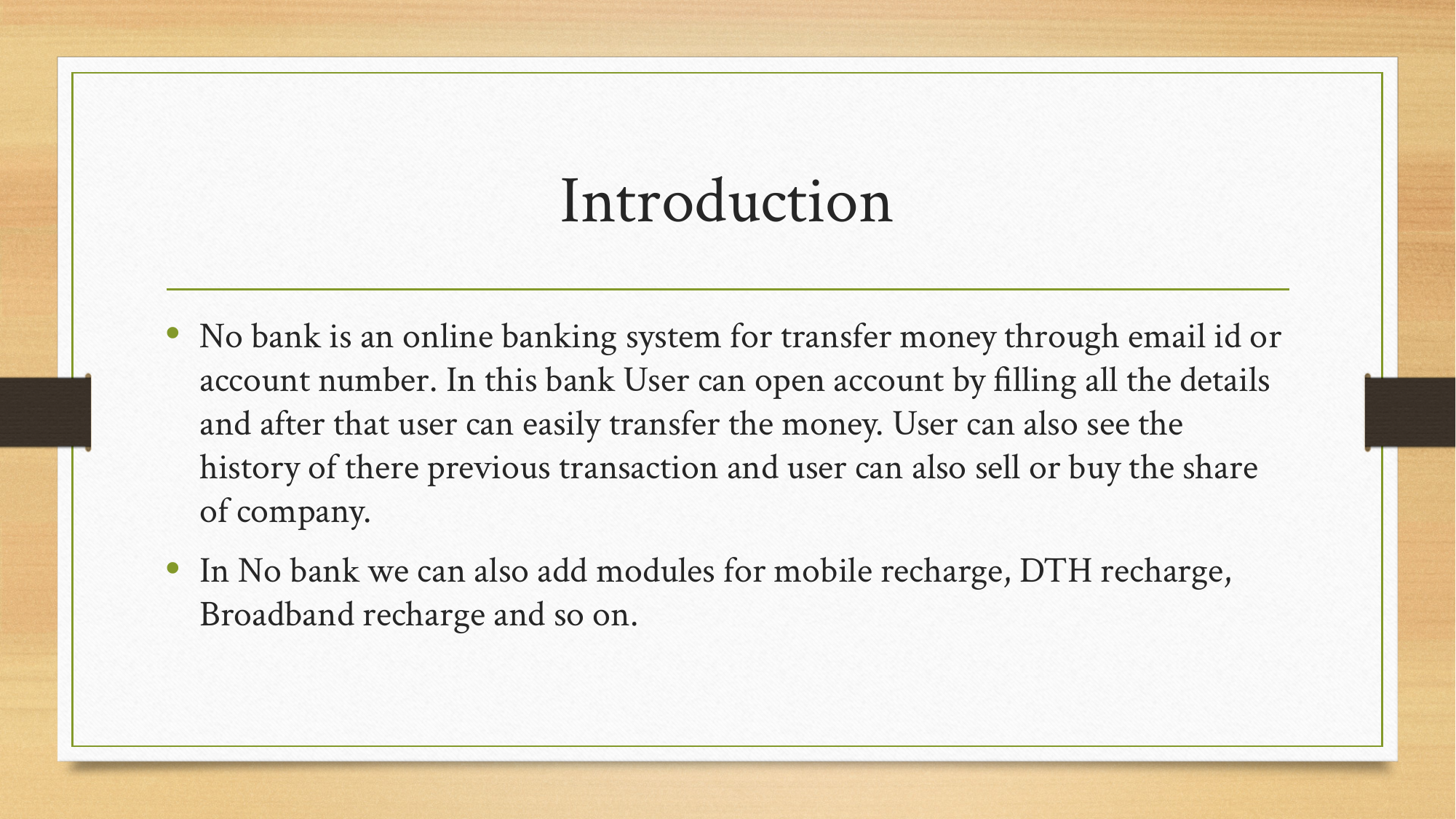

# Introduction
No bank is an online banking system for transfer money through email id or account number. In this bank User can open account by filling all the details and after that user can easily transfer the money. User can also see the history of there previous transaction and user can also sell or buy the share of company.
In No bank we can also add modules for mobile recharge, DTH recharge, Broadband recharge and so on.